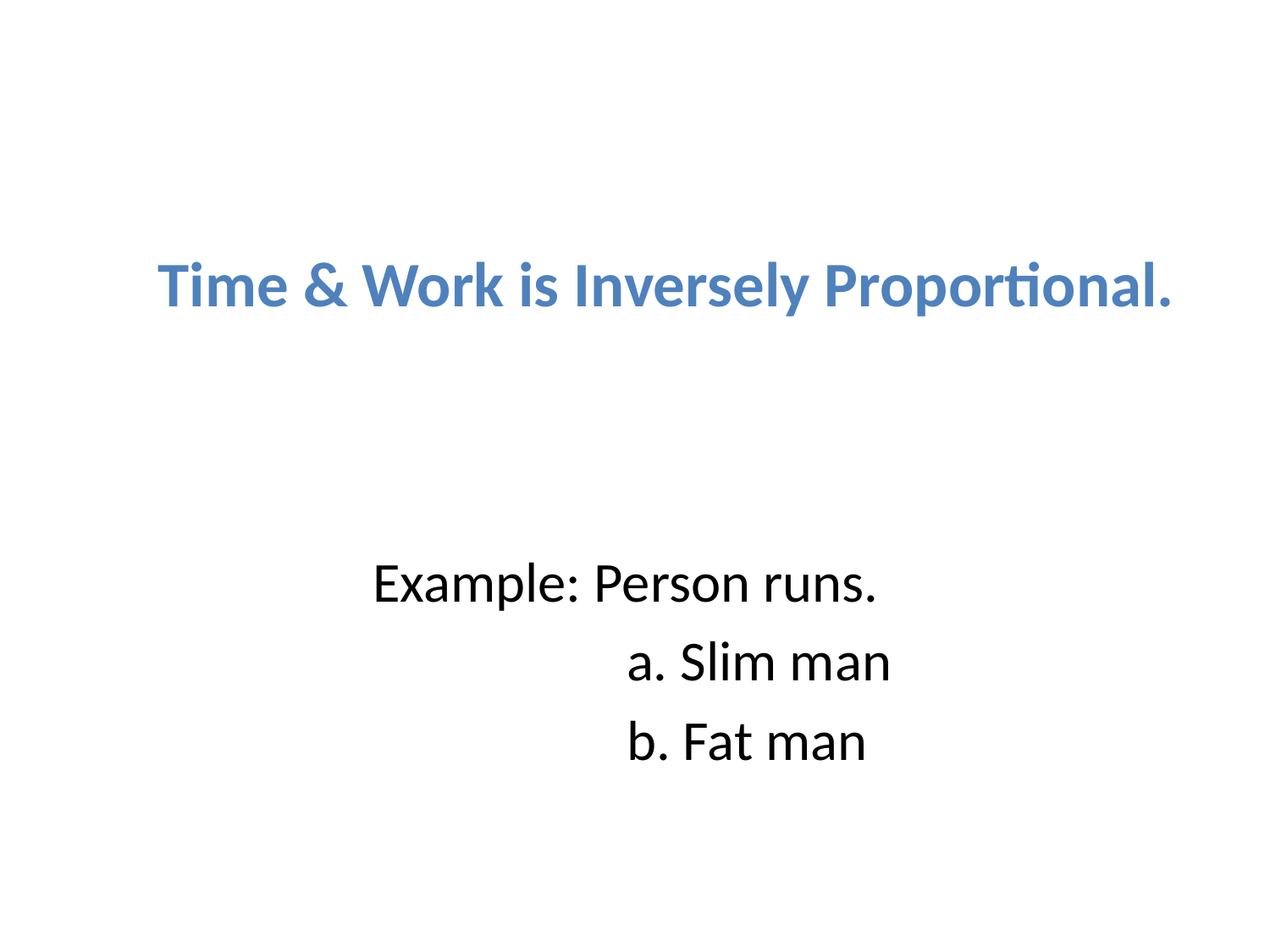

# Time & Work is Inversely Proportional.
		Example: Person runs.
				a. Slim man
				b. Fat man